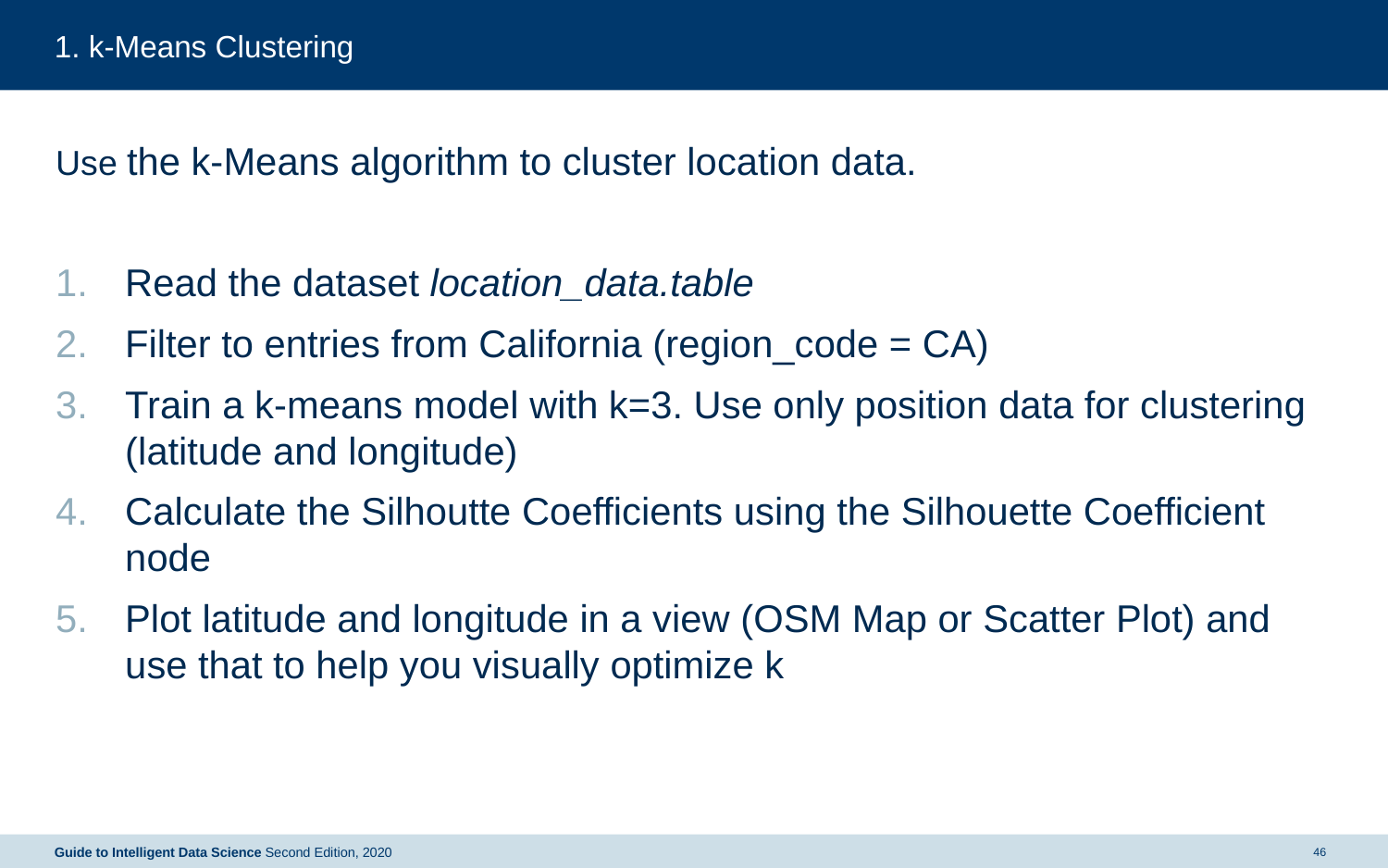

# 1. k-Means Clustering
Use the k-Means algorithm to cluster location data.

Read the dataset location_data.table
Filter to entries from California (region_code = CA)
Train a k-means model with k=3. Use only position data for clustering (latitude and longitude)
Calculate the Silhoutte Coefficients using the Silhouette Coefficient node
Plot latitude and longitude in a view (OSM Map or Scatter Plot) and use that to help you visually optimize k
Guide to Intelligent Data Science Second Edition, 2020
46